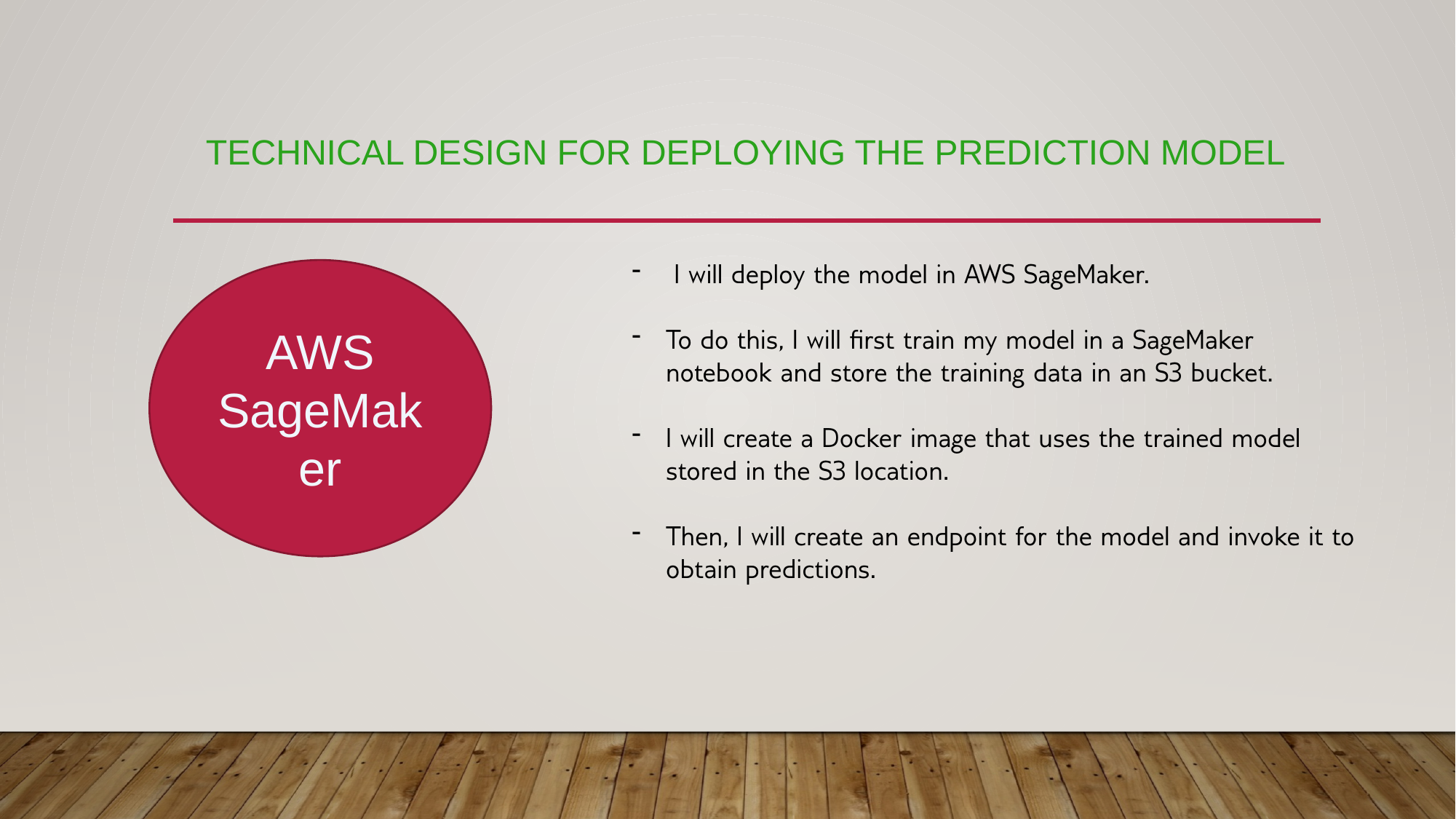

# Technical Design for Deploying the Prediction Model
 I will deploy the model in AWS SageMaker.

To do this, I will first train my model in a SageMaker notebook and store the training data in an S3 bucket.

I will create a Docker image that uses the trained model stored in the S3 location.

Then, I will create an endpoint for the model and invoke it to obtain predictions.
AWS
SageMaker